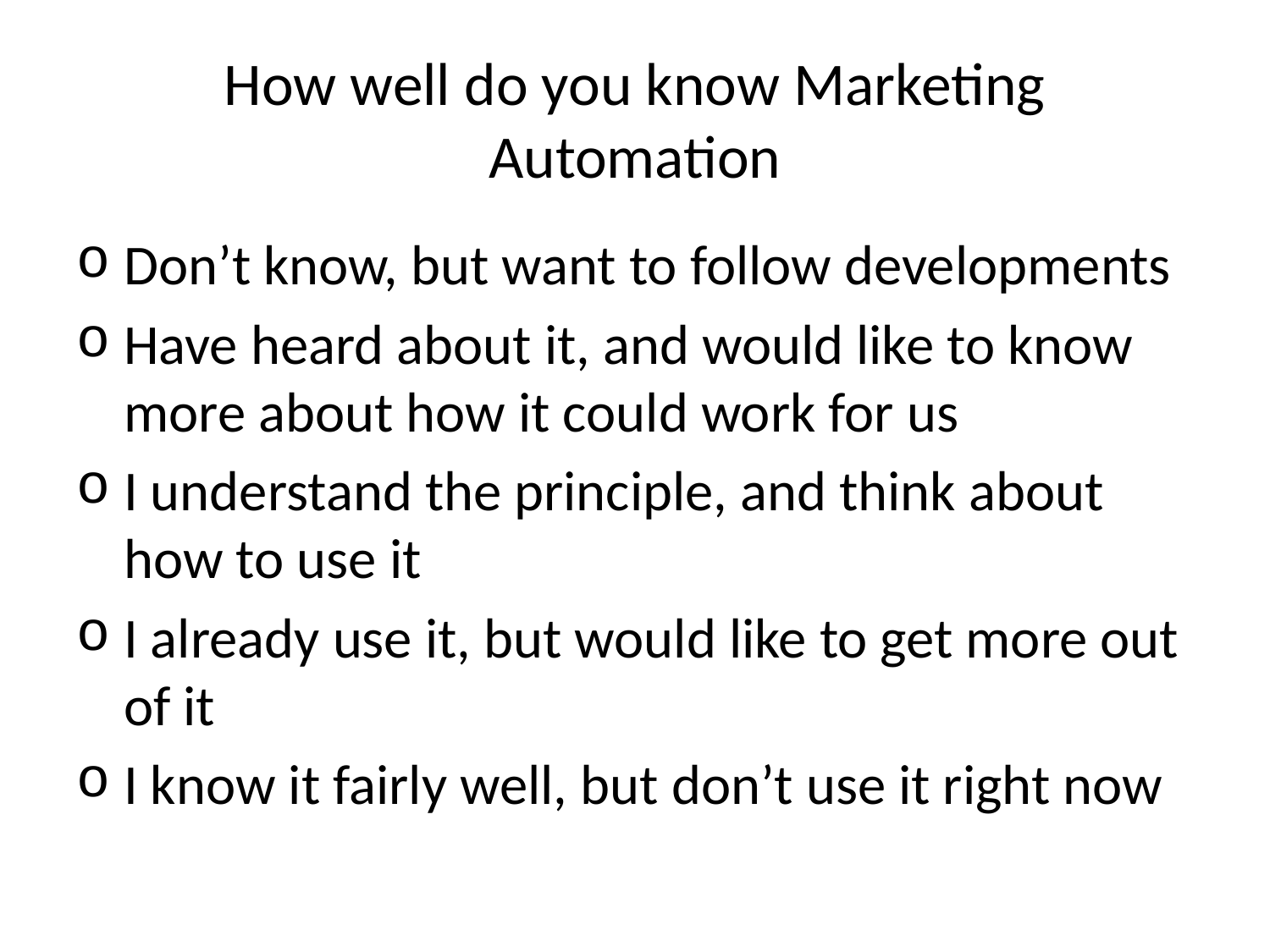

# How well do you know Marketing Automation
Don’t know, but want to follow developments
Have heard about it, and would like to know more about how it could work for us
I understand the principle, and think about how to use it
I already use it, but would like to get more out of it
I know it fairly well, but don’t use it right now